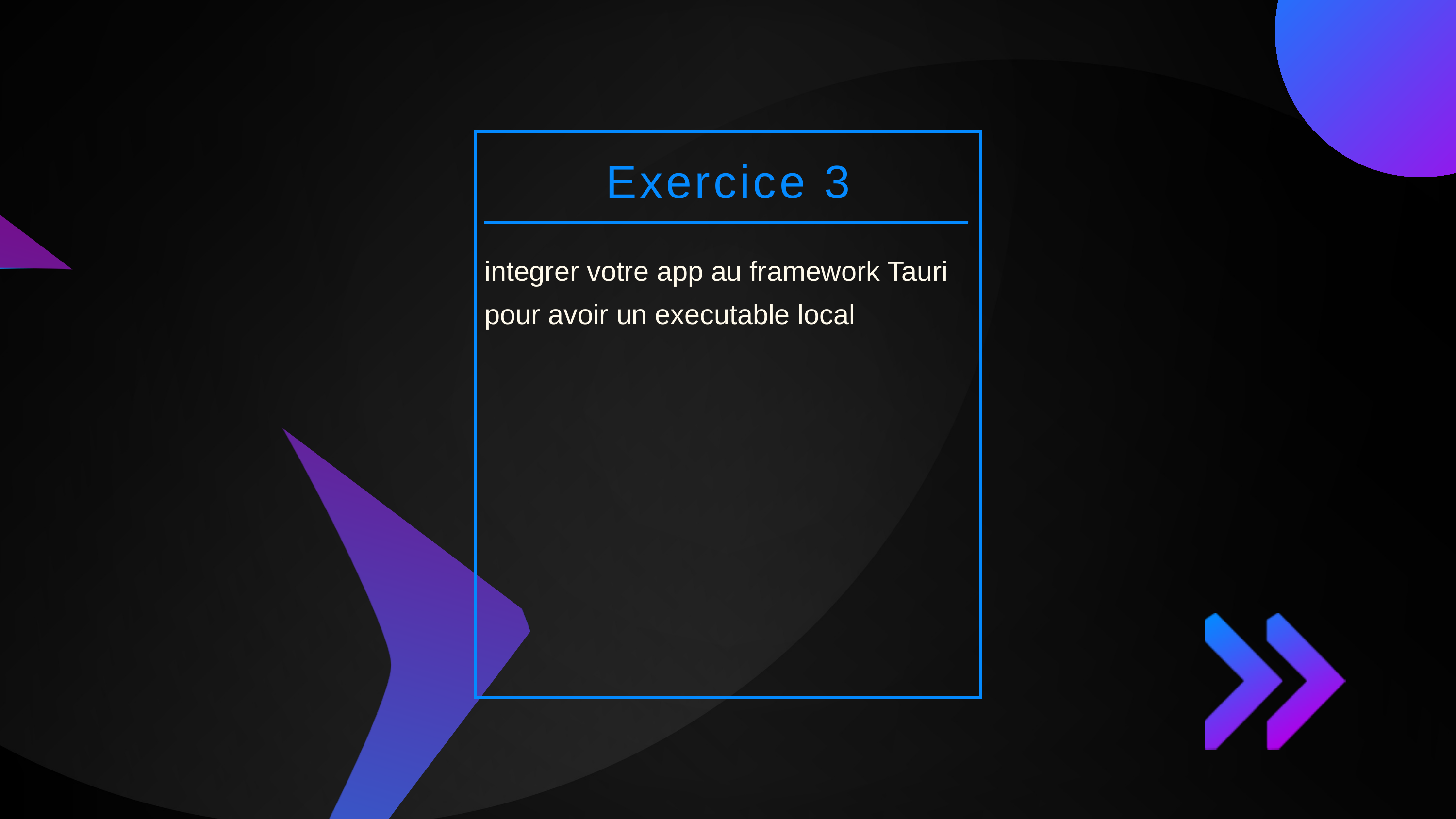

Exercice 3

integrer votre app au framework Tauri pour avoir un executable local